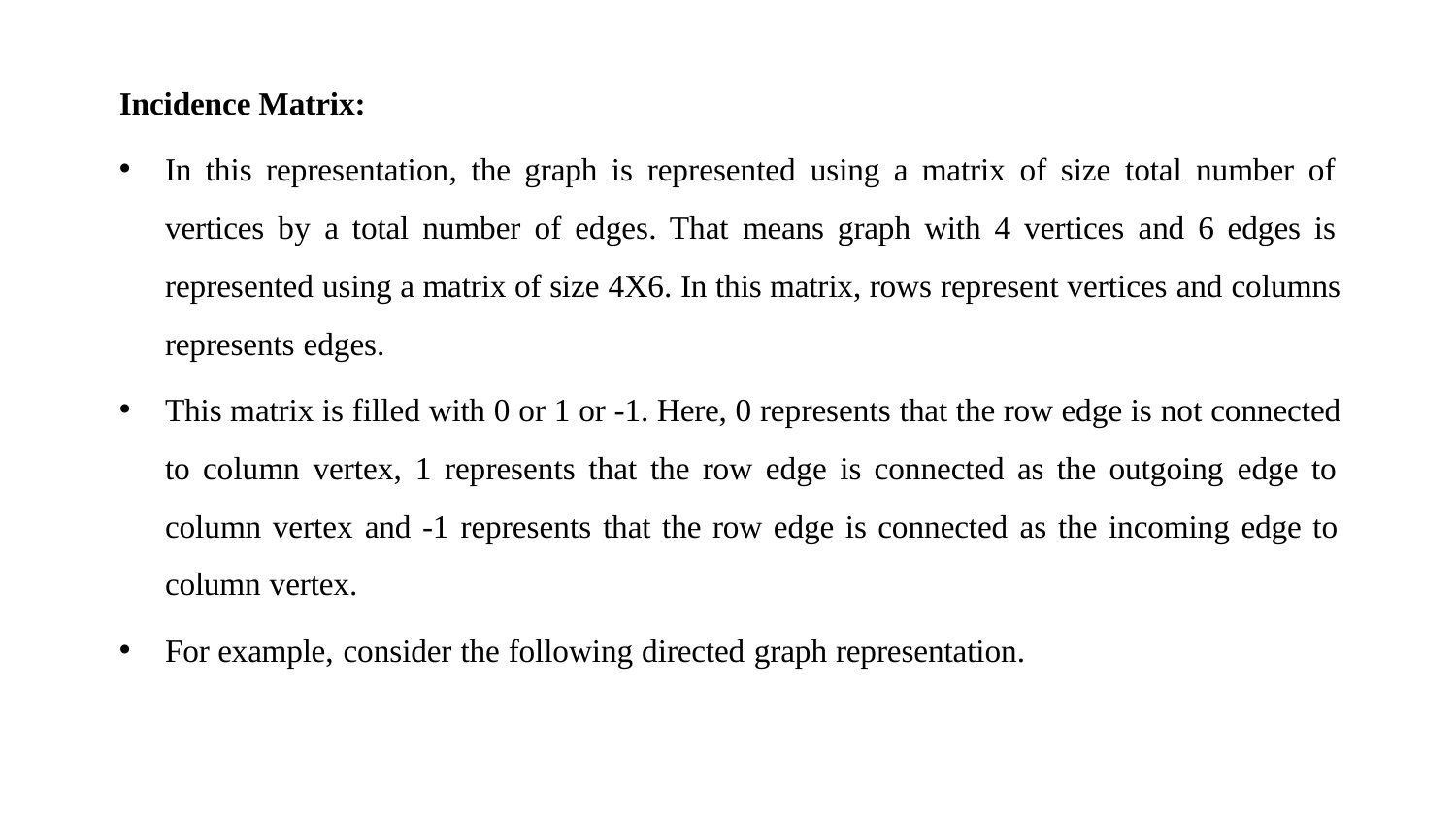

Incidence Matrix:
In this representation, the graph is represented using a matrix of size total number of  vertices by a total number of edges. That means graph with 4 vertices and 6 edges is  represented using a matrix of size 4X6. In this matrix, rows represent vertices and columns  represents edges.
This matrix is filled with 0 or 1 or -1. Here, 0 represents that the row edge is not connected  to column vertex, 1 represents that the row edge is connected as the outgoing edge to  column vertex and -1 represents that the row edge is connected as the incoming edge to  column vertex.
For example, consider the following directed graph representation.